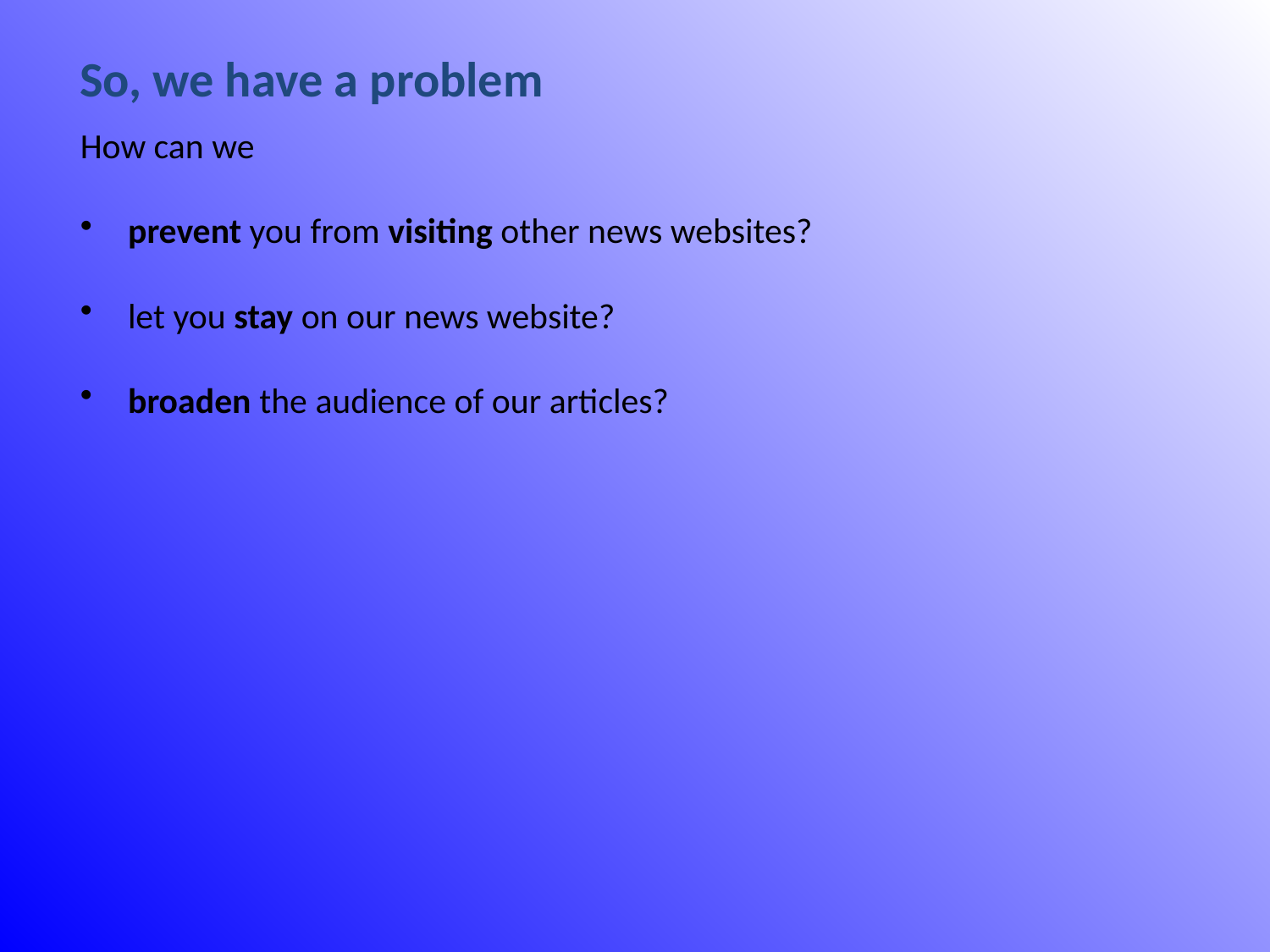

So, we have a problem
How can we

prevent you from visiting other news websites?

let you stay on our news website?

broaden the audience of our articles?